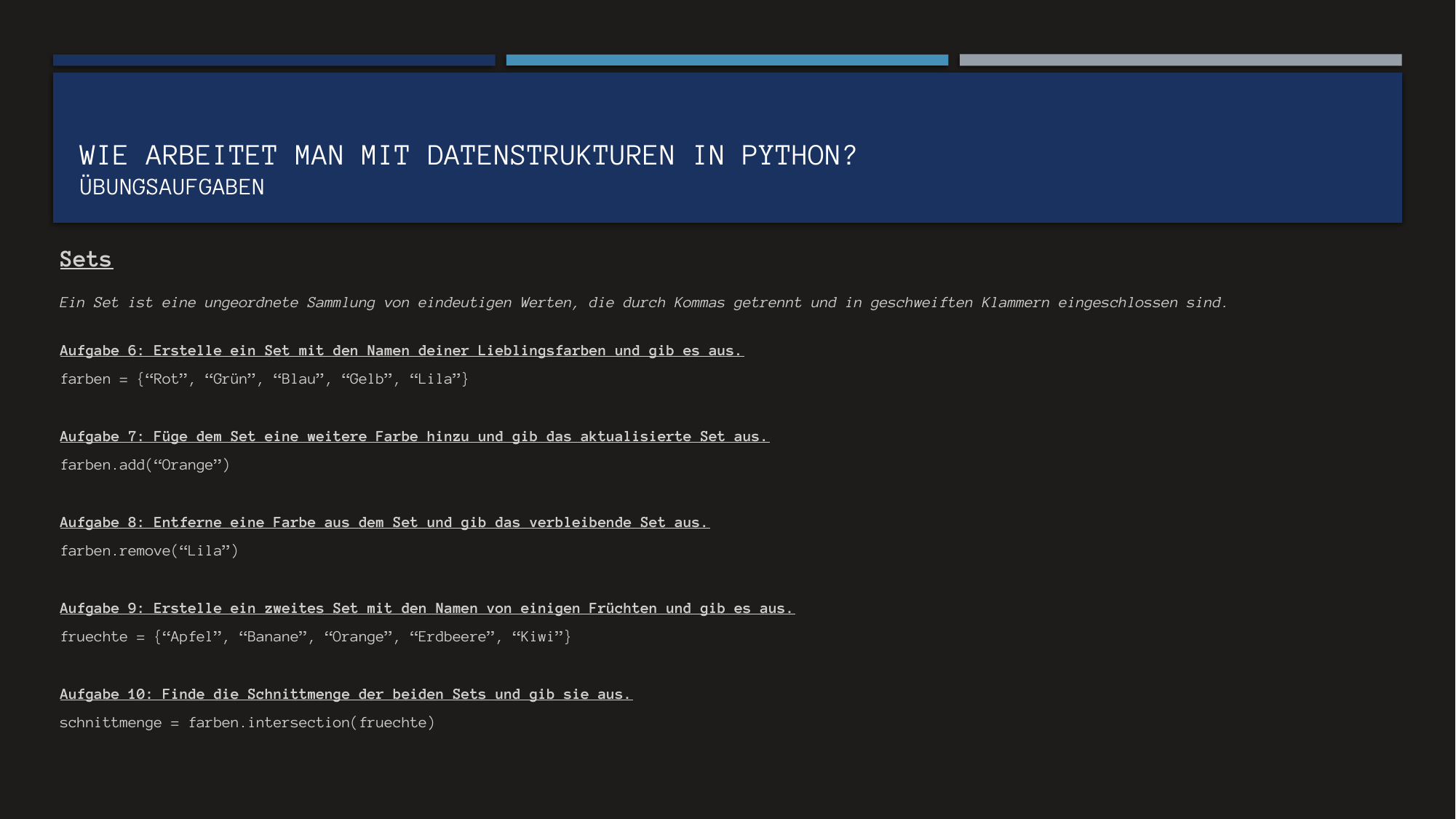

# Wie arbeitet man mit Datenstrukturen in Python? Übungsaufgaben
Sets

Ein Set ist eine ungeordnete Sammlung von eindeutigen Werten, die durch Kommas getrennt und in geschweiften Klammern eingeschlossen sind.

Aufgabe 6: Erstelle ein Set mit den Namen deiner Lieblingsfarben und gib es aus.
farben = {“Rot”, “Grün”, “Blau”, “Gelb”, “Lila”}

Aufgabe 7: Füge dem Set eine weitere Farbe hinzu und gib das aktualisierte Set aus.
farben.add(“Orange”)

Aufgabe 8: Entferne eine Farbe aus dem Set und gib das verbleibende Set aus.
farben.remove(“Lila”)

Aufgabe 9: Erstelle ein zweites Set mit den Namen von einigen Früchten und gib es aus.
fruechte = {“Apfel”, “Banane”, “Orange”, “Erdbeere”, “Kiwi”}

Aufgabe 10: Finde die Schnittmenge der beiden Sets und gib sie aus.
schnittmenge = farben.intersection(fruechte)